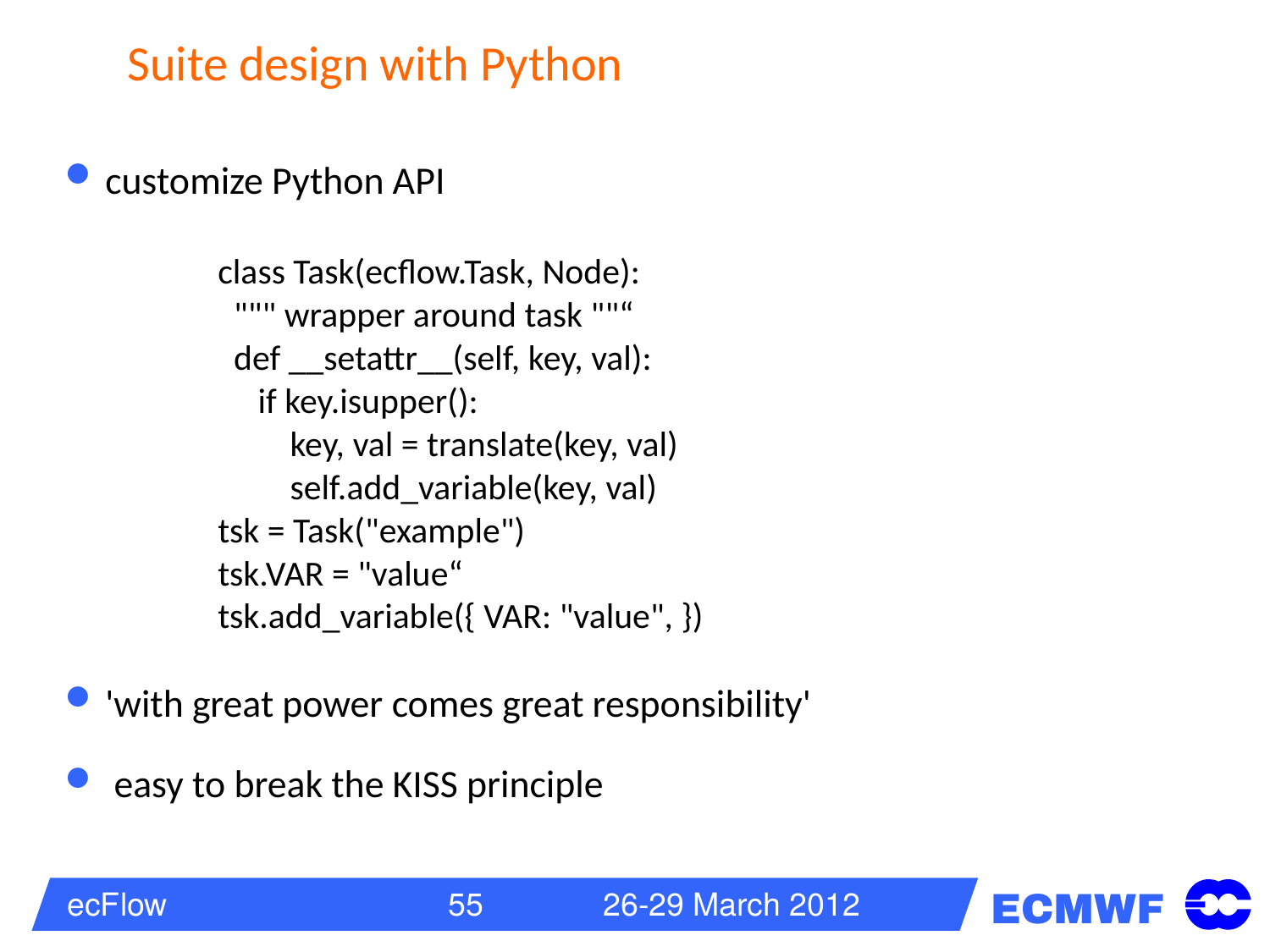

# Suite design with Python
customize Python API
   class Task(ecflow.Task, Node):
     """ wrapper around task ""“
     def __setattr__(self, key, val):
        if key.isupper():
            key, val = translate(key, val)
            self.add_variable(key, val)
   tsk = Task("example")
   tsk.VAR = "value“
   tsk.add_variable({ VAR: "value", })
'with great power comes great responsibility'
 easy to break the KISS principle